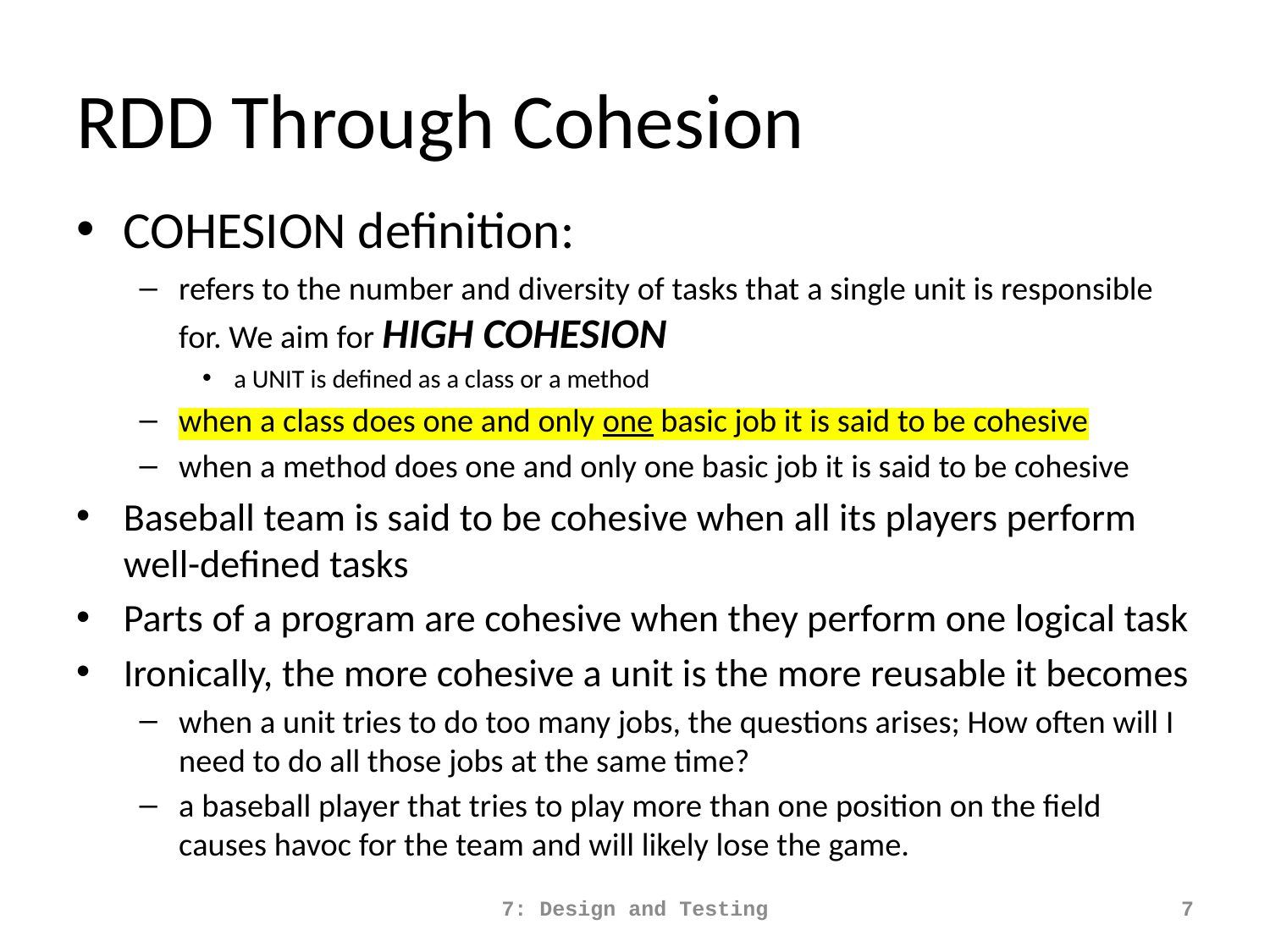

# RDD Through Cohesion
COHESION definition:
refers to the number and diversity of tasks that a single unit is responsible for. We aim for HIGH COHESION
a UNIT is defined as a class or a method
when a class does one and only one basic job it is said to be cohesive
when a method does one and only one basic job it is said to be cohesive
Baseball team is said to be cohesive when all its players perform well-defined tasks
Parts of a program are cohesive when they perform one logical task
Ironically, the more cohesive a unit is the more reusable it becomes
when a unit tries to do too many jobs, the questions arises; How often will I need to do all those jobs at the same time?
a baseball player that tries to play more than one position on the field causes havoc for the team and will likely lose the game.

7: Design and Testing
7